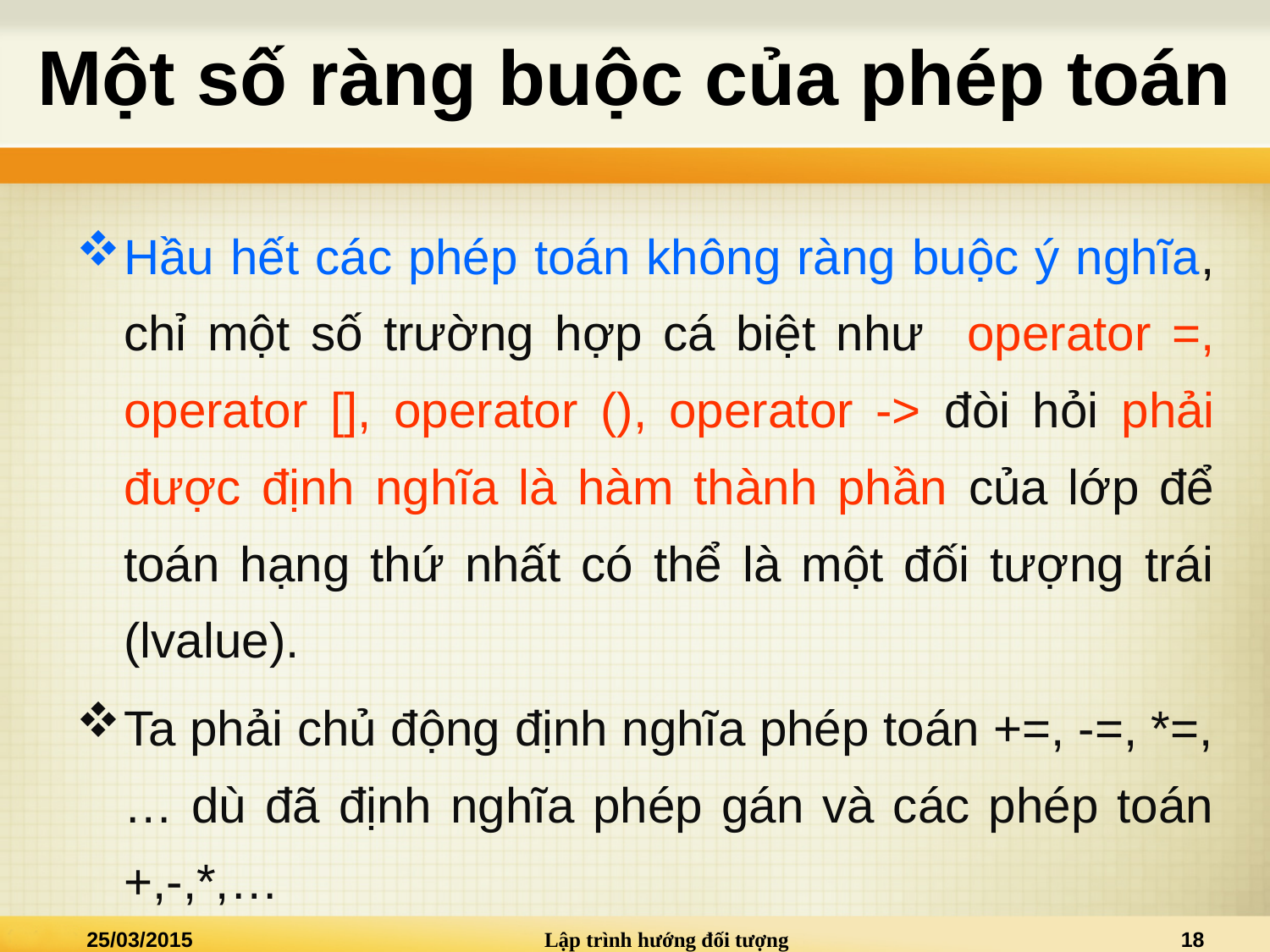

# Một số ràng buộc của phép toán
Hầu hết các phép toán không ràng buộc ý nghĩa, chỉ một số trường hợp cá biệt như  operator =, operator [], operator (), operator -> đòi hỏi phải được định nghĩa là hàm thành phần của lớp để toán hạng thứ nhất có thể là một đối tượng trái (lvalue).
Ta phải chủ động định nghĩa phép toán +=, -=, *=,… dù đã định nghĩa phép gán và các phép toán +,-,*,…
25/03/2015
Lập trình hướng đối tượng
18